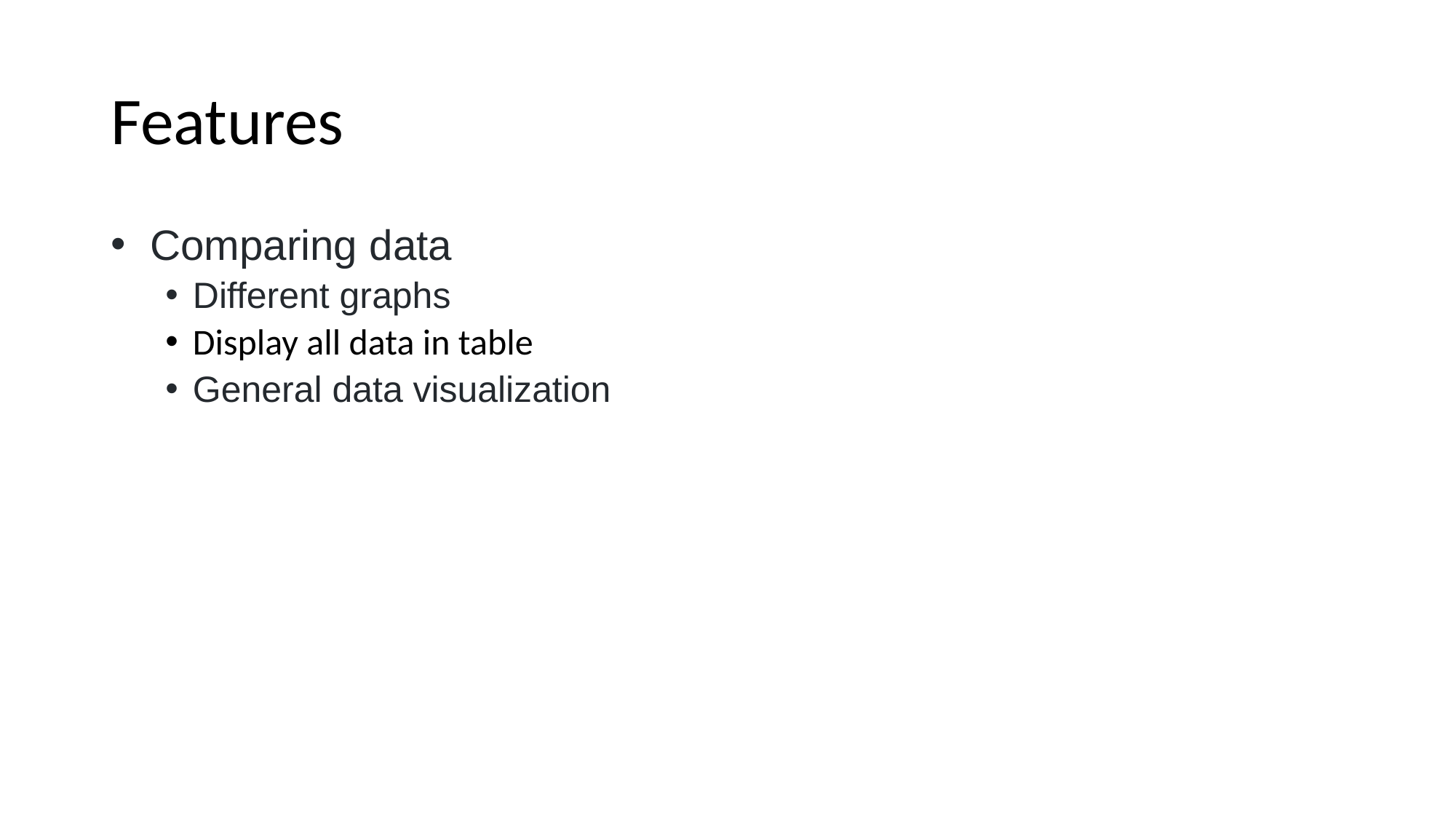

# Features
 Comparing data
Different graphs
Display all data in table
General data visualization